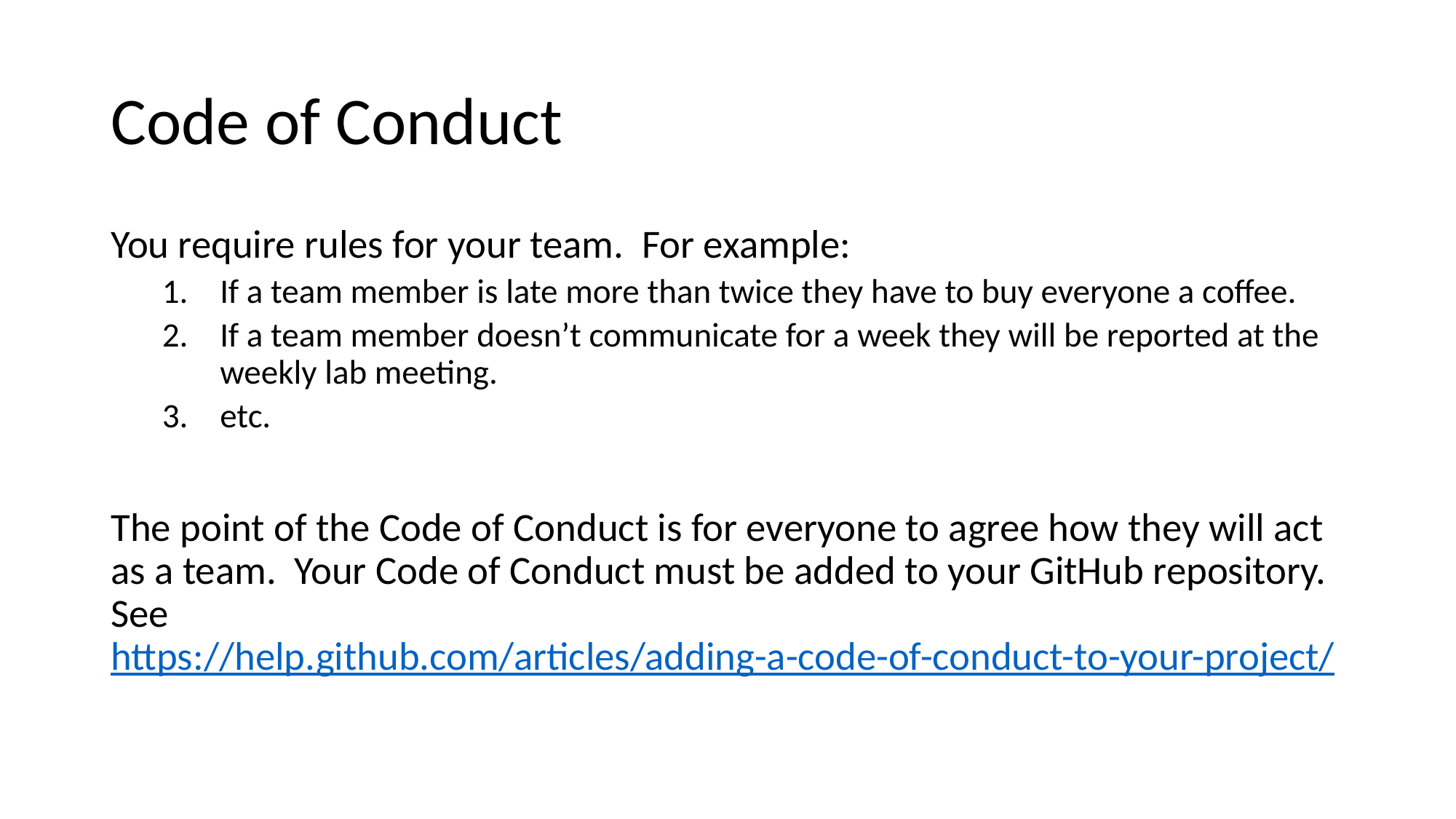

# Code of Conduct
You require rules for your team.  For example:
If a team member is late more than twice they have to buy everyone a coffee.
If a team member doesn’t communicate for a week they will be reported at the weekly lab meeting.
etc.

The point of the Code of Conduct is for everyone to agree how they will act as a team.  Your Code of Conduct must be added to your GitHub repository.  See https://help.github.com/articles/adding-a-code-of-conduct-to-your-project/